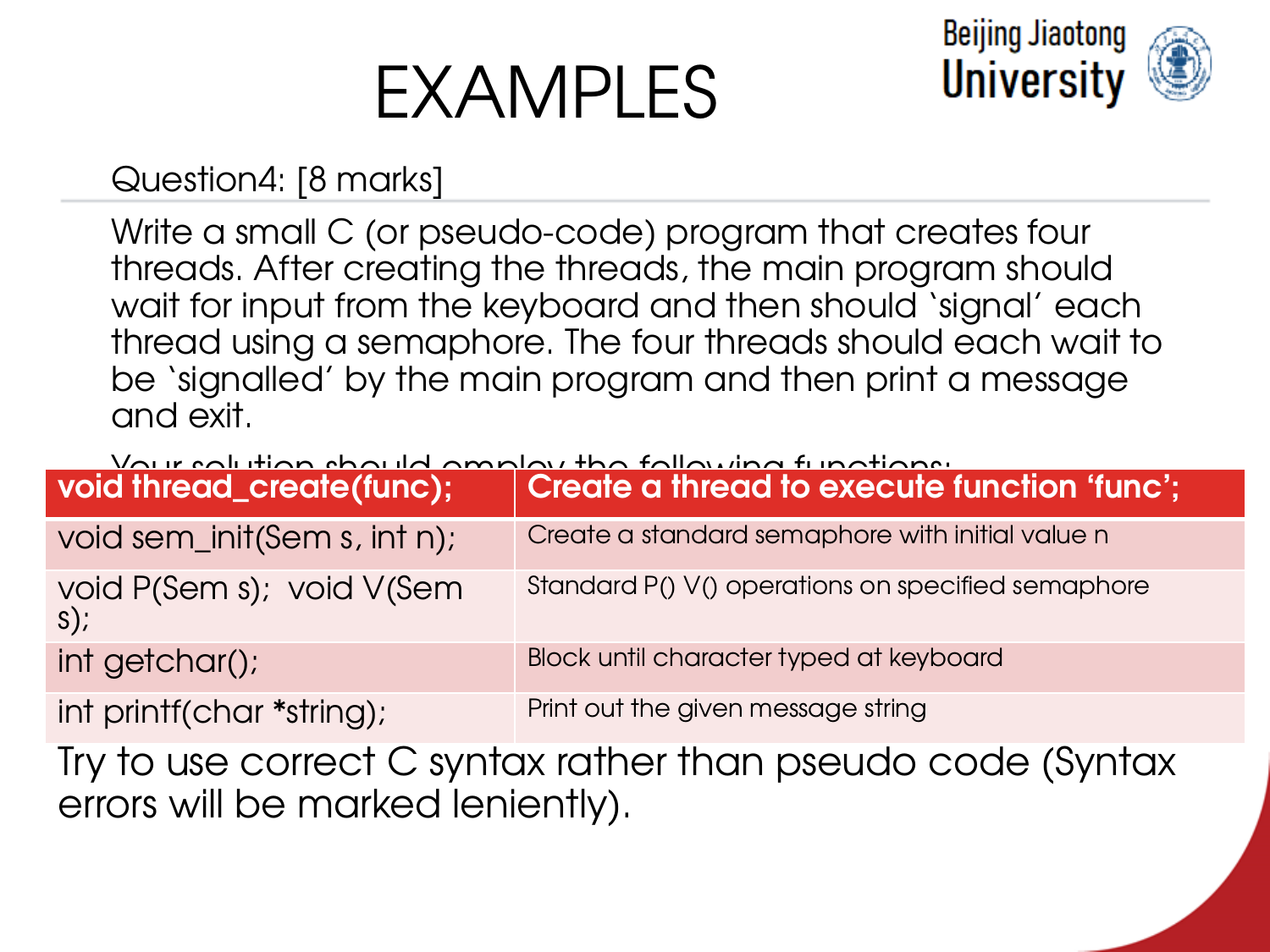

# Examples
Question4: [8 marks]
Write a small C (or pseudo-code) program that creates four threads. After creating the threads, the main program should wait for input from the keyboard and then should ‘signal’ each thread using a semaphore. The four threads should each wait to be ‘signalled’ by the main program and then print a message and exit.
Your solution should employ the following functions:

| void thread\_create(func); | Create a thread to execute function ‘func’; |
| --- | --- |
| void sem\_init(Sem s, int n); | Create a standard semaphore with initial value n |
| void P(Sem s); void V(Sem s); | Standard P() V() operations on specified semaphore |
| int getchar(); | Block until character typed at keyboard |
| int printf(char \*string); | Print out the given message string |
Try to use correct C syntax rather than pseudo code (Syntax errors will be marked leniently).